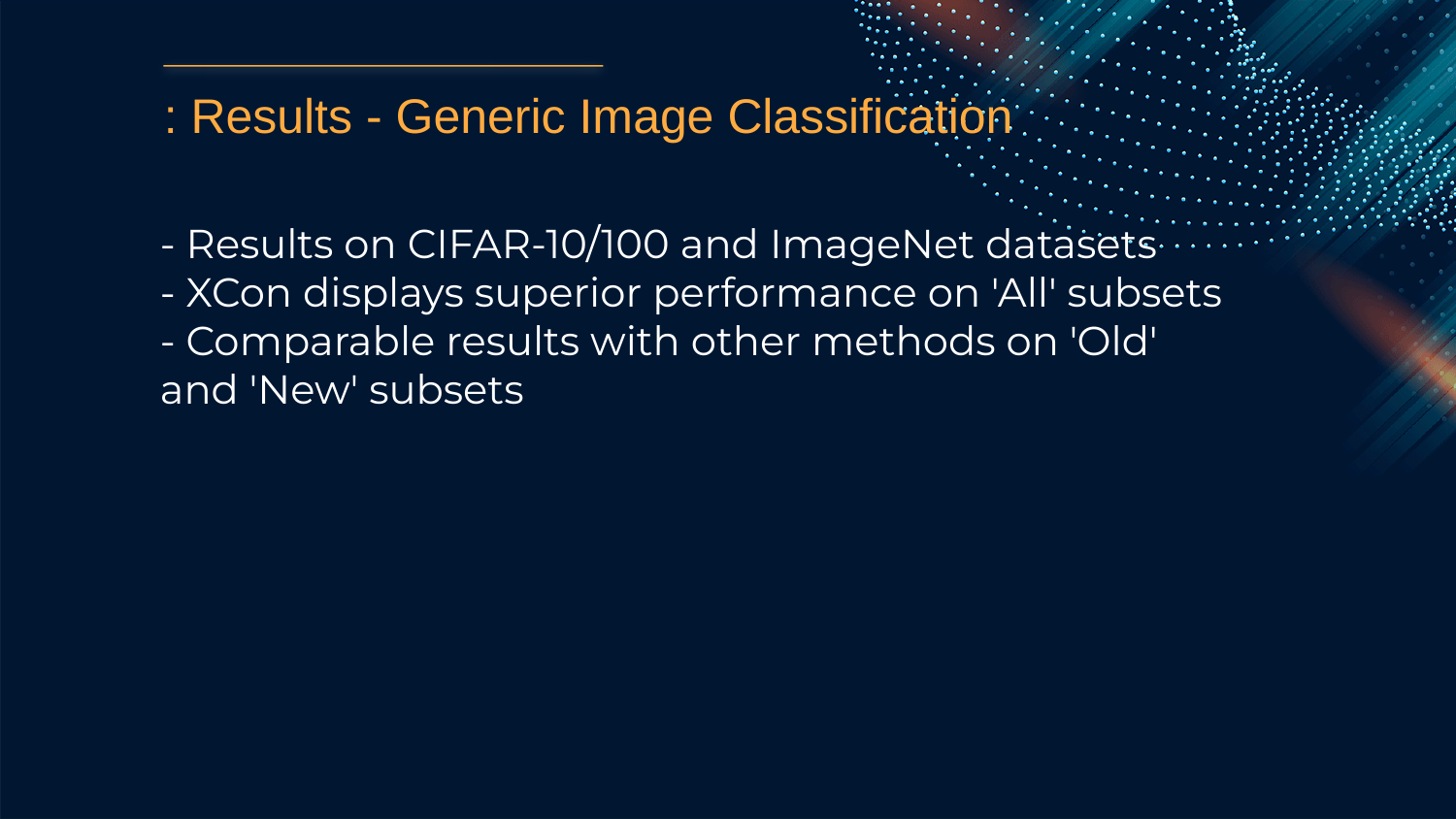

: Results - Generic Image Classification
- Results on CIFAR-10/100 and ImageNet datasets
- XCon displays superior performance on 'All' subsets
- Comparable results with other methods on 'Old' and 'New' subsets